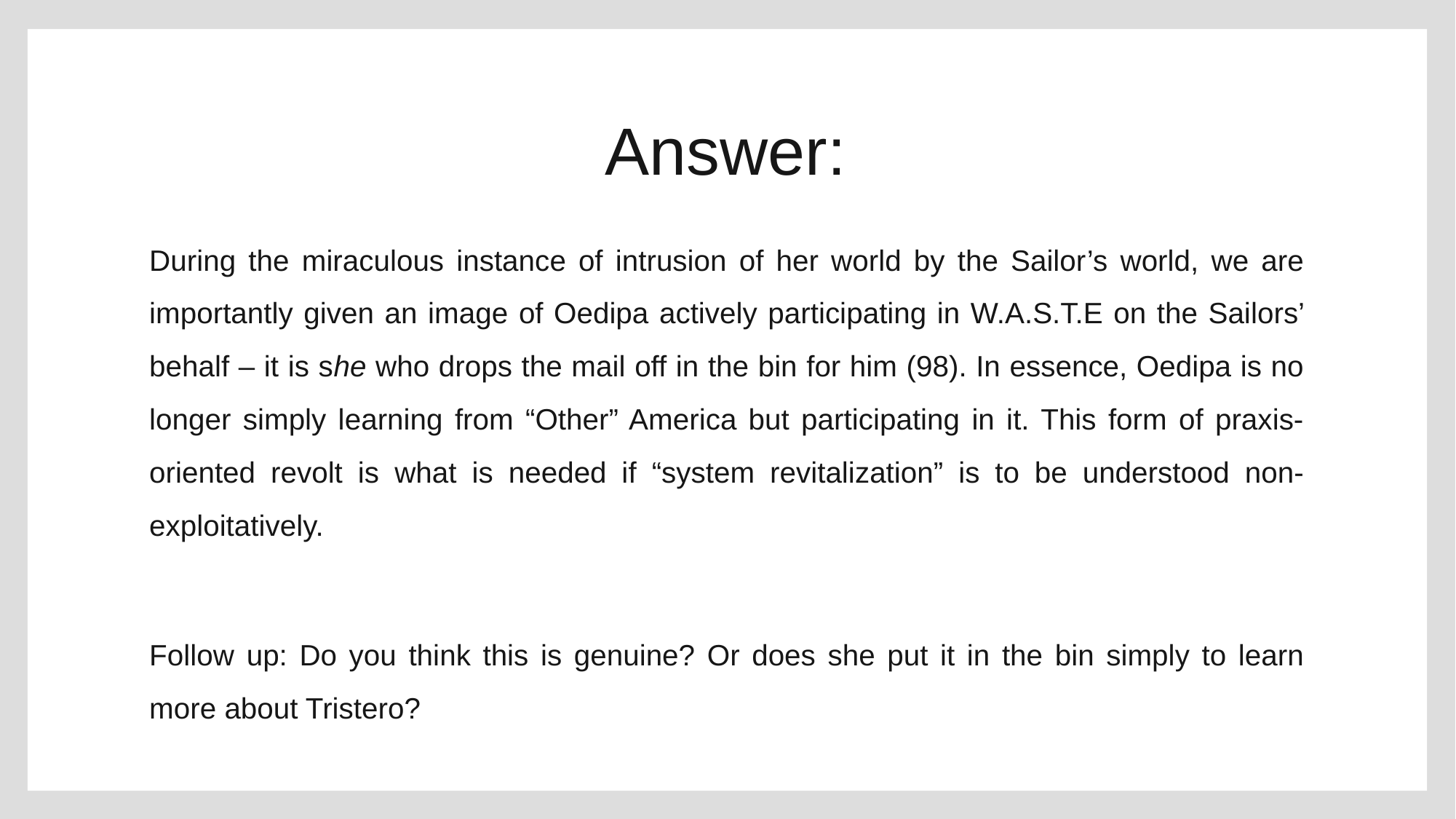

# Answer:
During the miraculous instance of intrusion of her world by the Sailor’s world, we are importantly given an image of Oedipa actively participating in W.A.S.T.E on the Sailors’ behalf – it is she who drops the mail off in the bin for him (98). In essence, Oedipa is no longer simply learning from “Other” America but participating in it. This form of praxis-oriented revolt is what is needed if “system revitalization” is to be understood non-exploitatively.

Follow up: Do you think this is genuine? Or does she put it in the bin simply to learn more about Tristero?